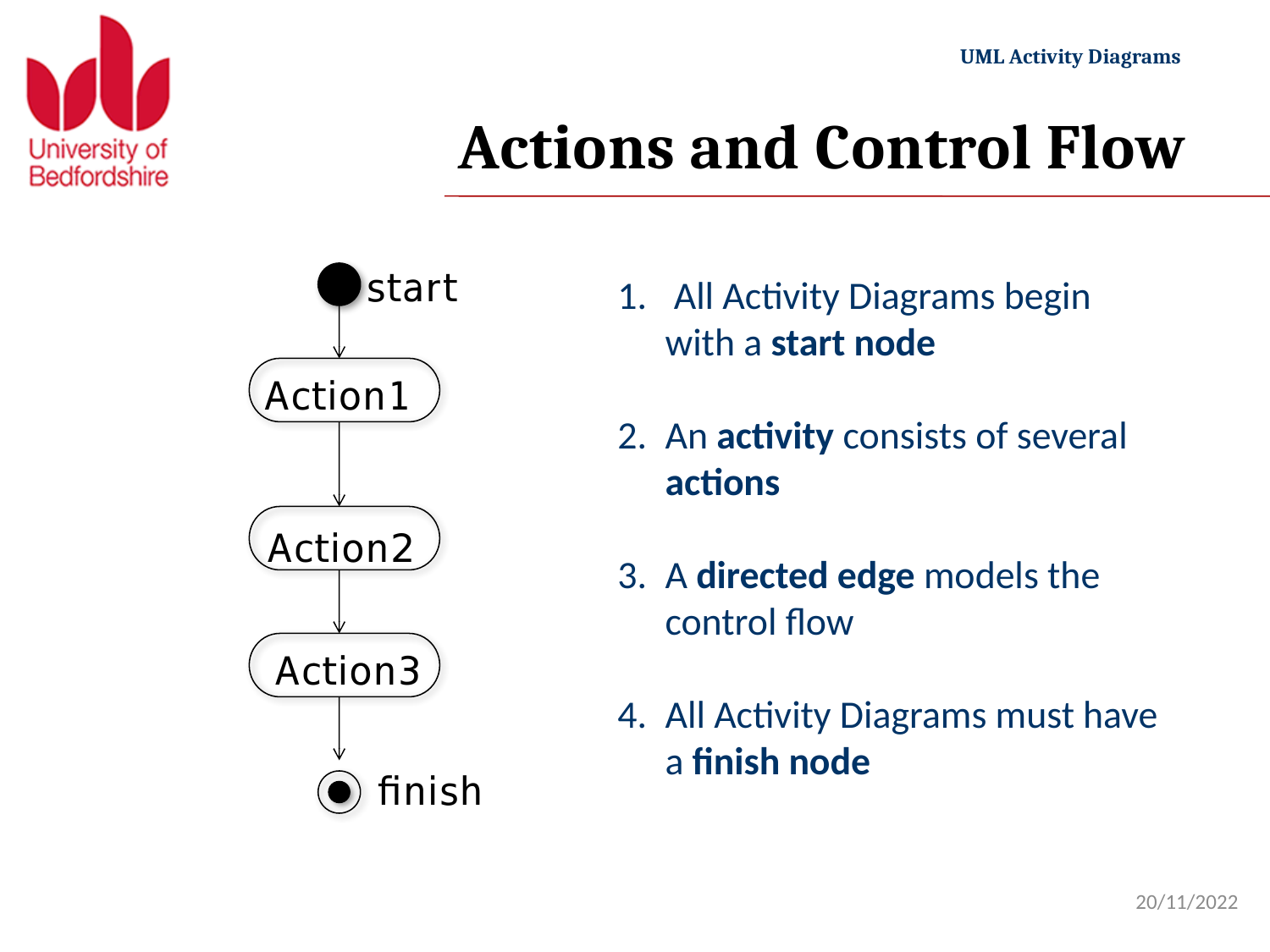

# Actions and Control Flow
start

 All Activity Diagrams begin with a start node
An activity consists of several actions

A directed edge models the control flow

All Activity Diagrams must have a finish node

Action1

Action2

Action3

finish

20/11/2022